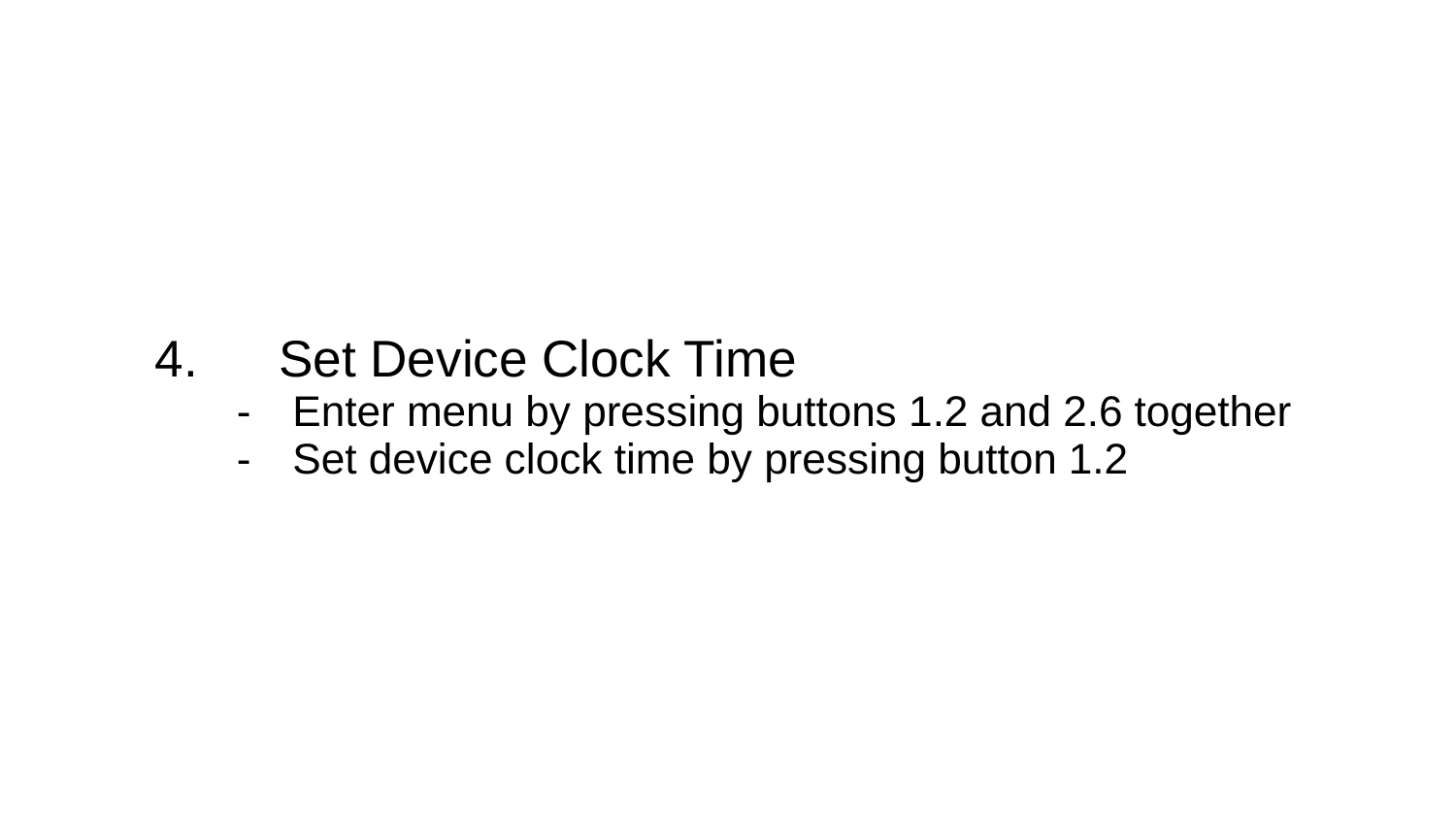

# 4.	Set Device Clock Time
Enter menu by pressing buttons 1.2 and 2.6 together
Set device clock time by pressing button 1.2